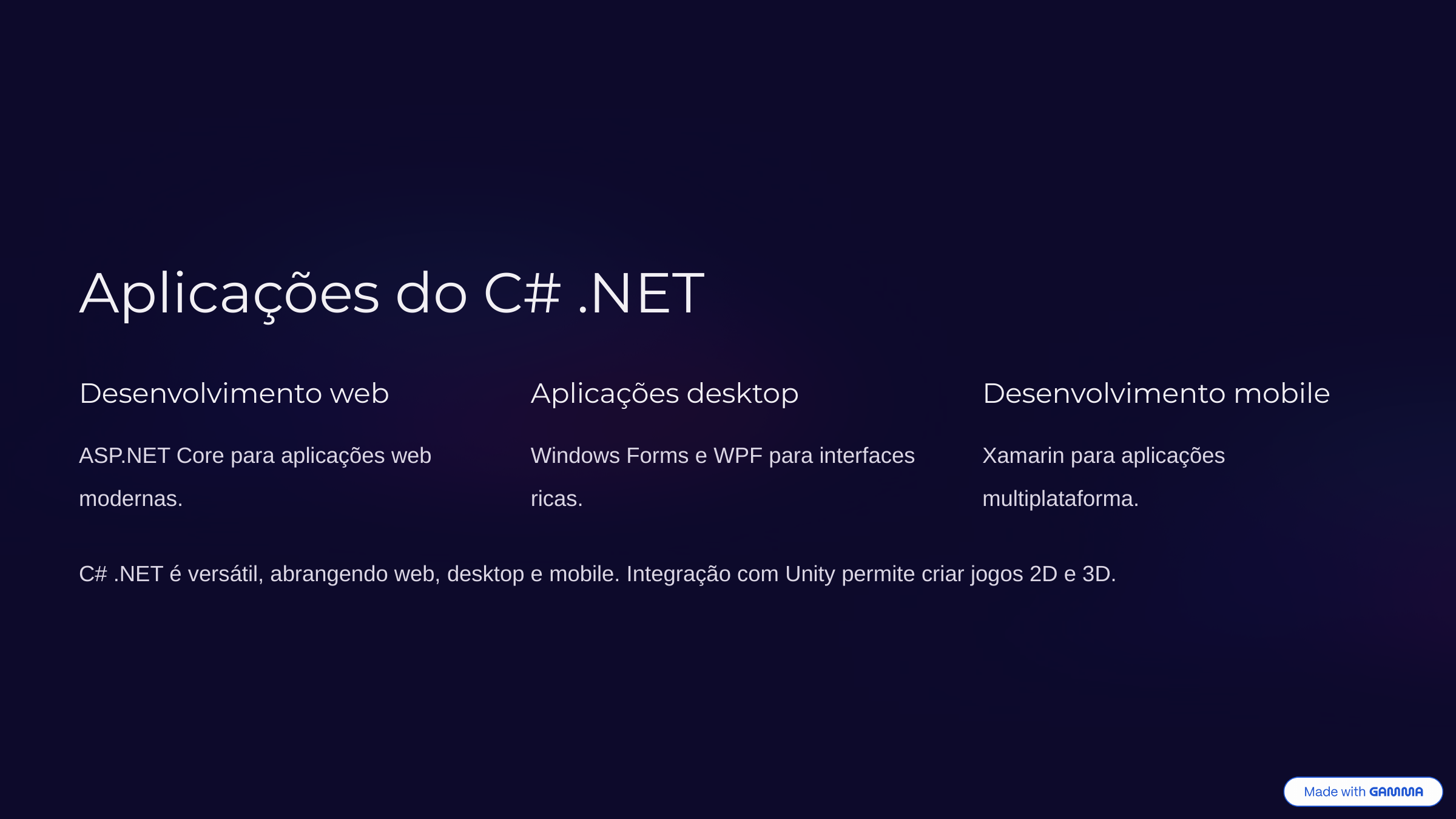

Aplicações do C# .NET
Desenvolvimento web
Aplicações desktop
Desenvolvimento mobile
ASP.NET Core para aplicações web modernas.
Windows Forms e WPF para interfaces ricas.
Xamarin para aplicações multiplataforma.
C# .NET é versátil, abrangendo web, desktop e mobile. Integração com Unity permite criar jogos 2D e 3D.